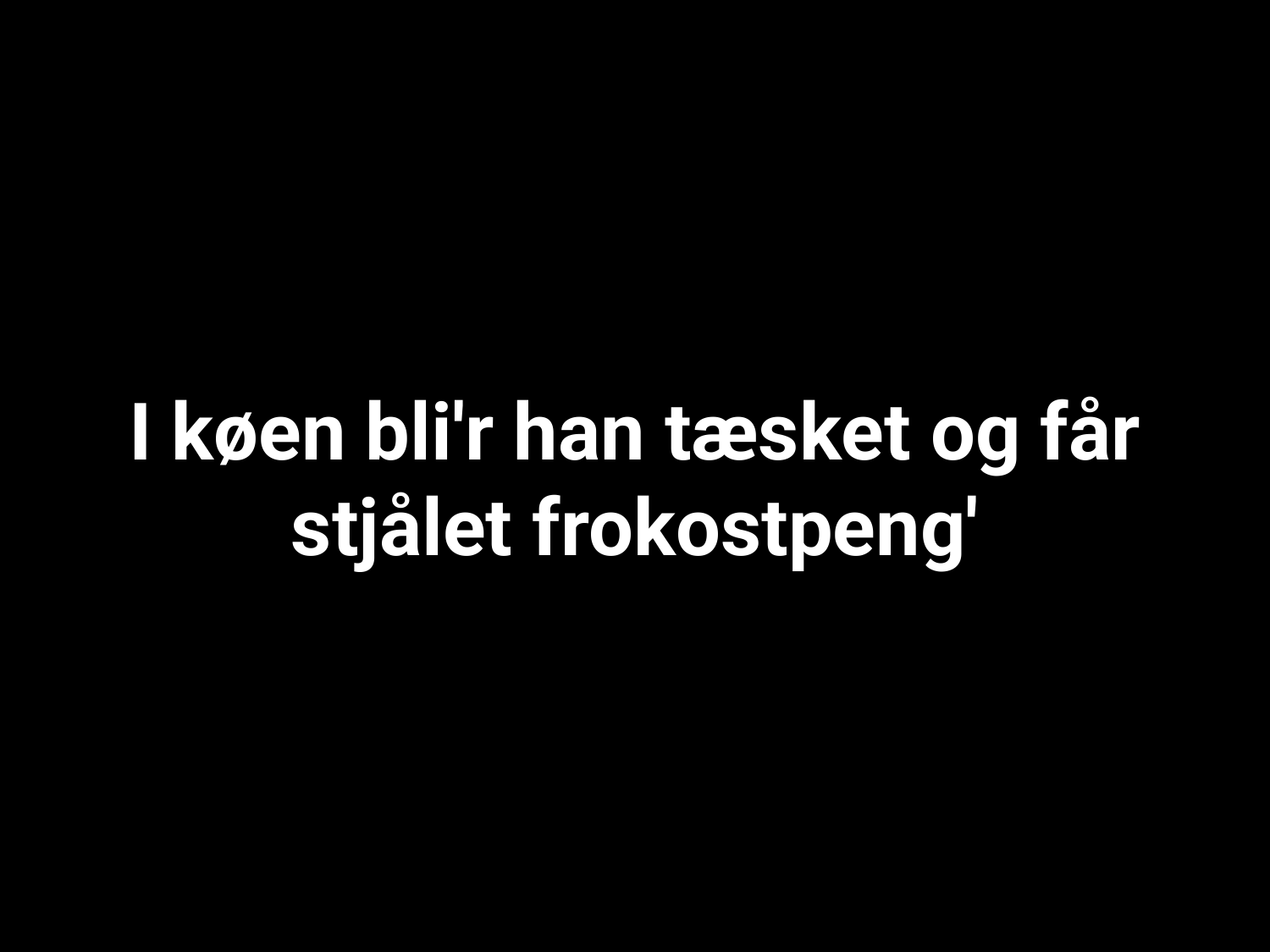

# I køen bli'r han tæsket og får stjålet frokostpeng'